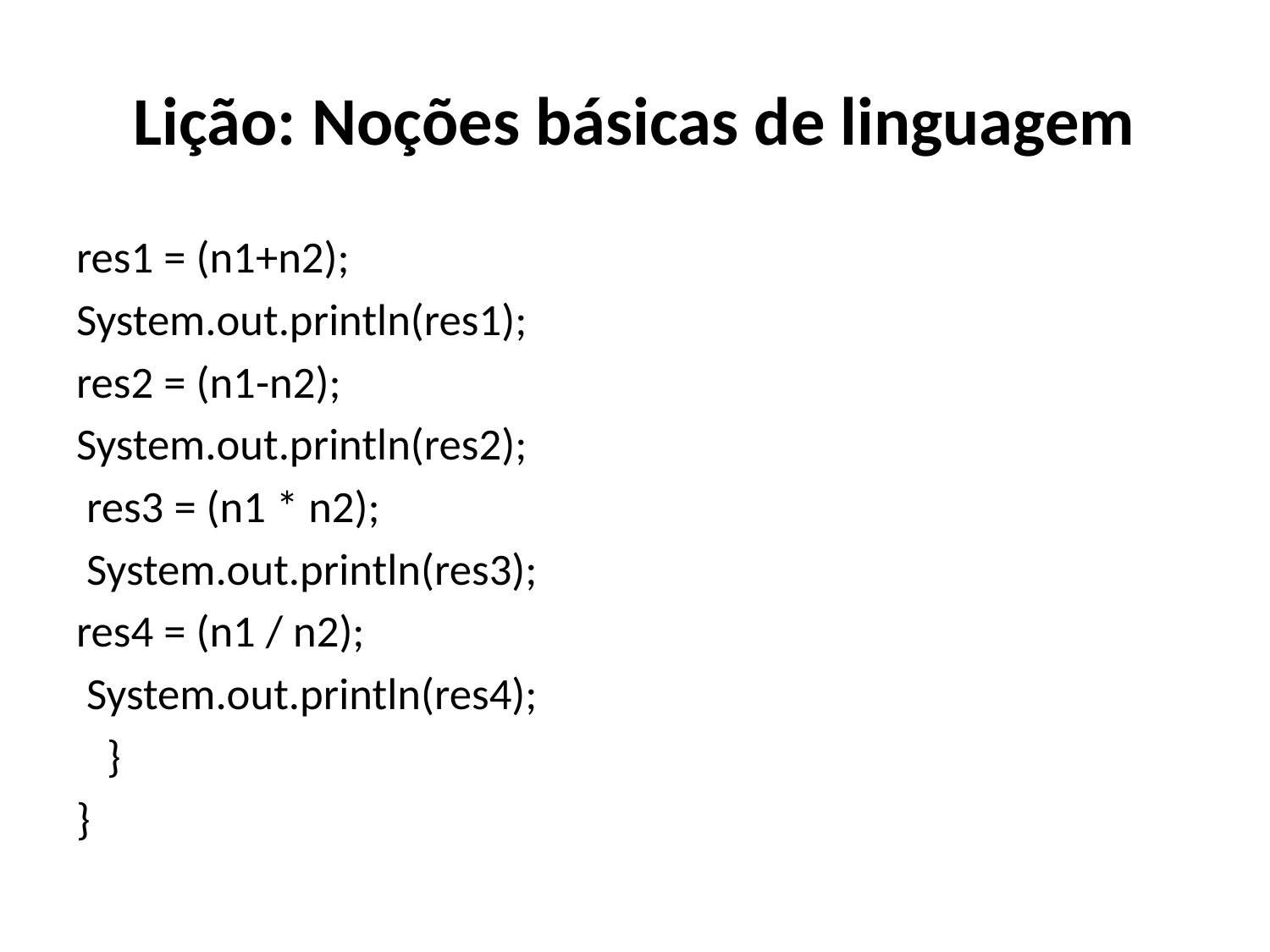

# Lição: Noções básicas de linguagem
res1 = (n1+n2);
System.out.println(res1);
res2 = (n1-n2);
System.out.println(res2);
 res3 = (n1 * n2);
 System.out.println(res3);
res4 = (n1 / n2);
 System.out.println(res4);
   }
}